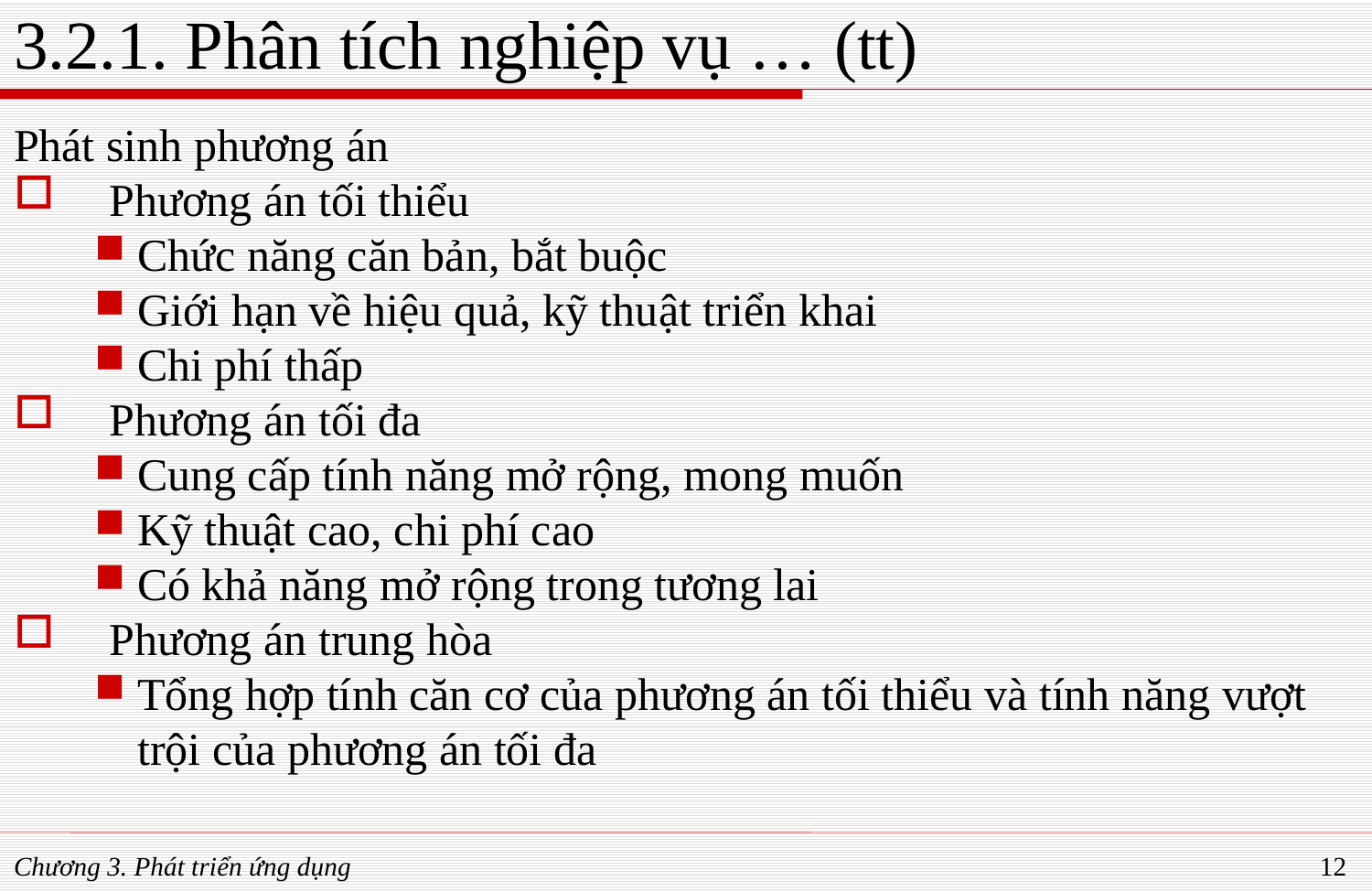

# 3.2.1. Phân tích nghiệp vụ … (tt)
Phát sinh phương án
Phương án tối thiểu
Chức năng căn bản, bắt buộc
Giới hạn về hiệu quả, kỹ thuật triển khai
Chi phí thấp
Phương án tối đa
Cung cấp tính năng mở rộng, mong muốn
Kỹ thuật cao, chi phí cao
Có khả năng mở rộng trong tương lai
Phương án trung hòa
Tổng hợp tính căn cơ của phương án tối thiểu và tính năng vượt trội của phương án tối đa

Chương 3. Phát triển ứng dụng
12